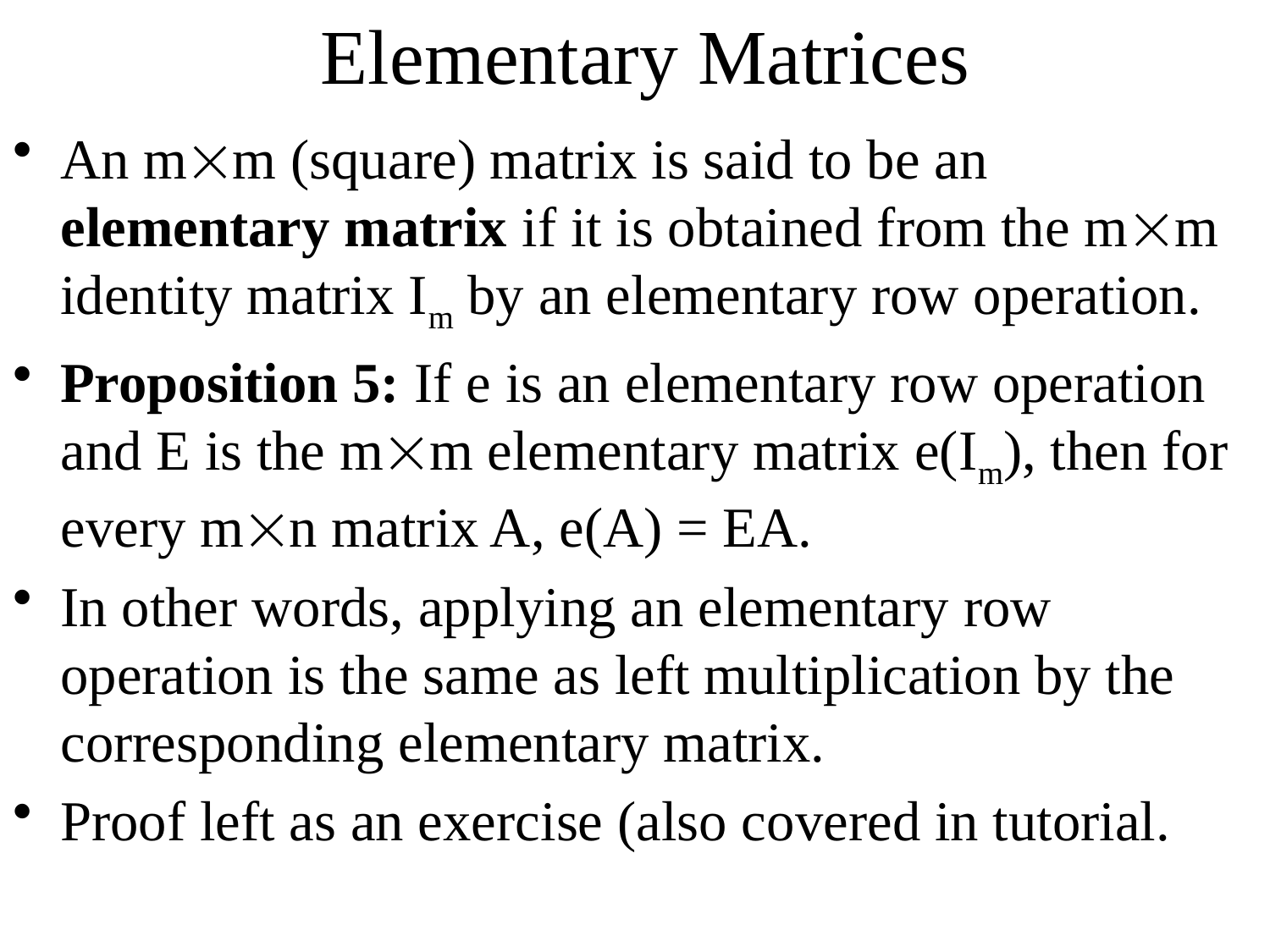

# Elementary Matrices
An m×m (square) matrix is said to be an elementary matrix if it is obtained from the m×m identity matrix Im by an elementary row operation.
Proposition 5: If e is an elementary row operation and E is the m×m elementary matrix e(Im), then for every m×n matrix A, e(A) = EA.
In other words, applying an elementary row operation is the same as left multiplication by the corresponding elementary matrix.
Proof left as an exercise (also covered in tutorial.